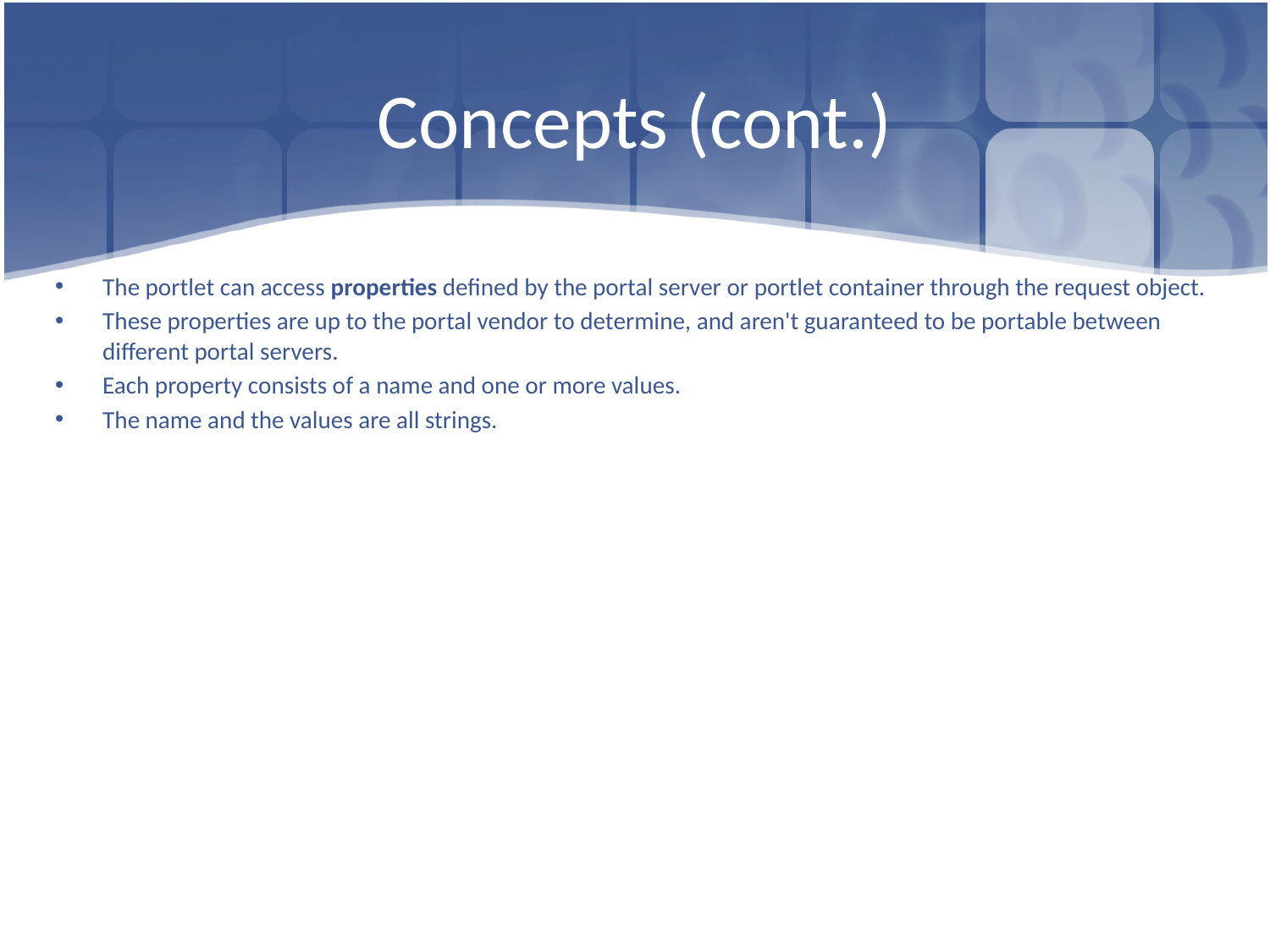

# Concepts (cont.)
The portlet can access properties defined by the portal server or portlet container through the request object.
These properties are up to the portal vendor to determine, and aren't guaranteed to be portable between different portal servers.
Each property consists of a name and one or more values.
The name and the values are all strings.